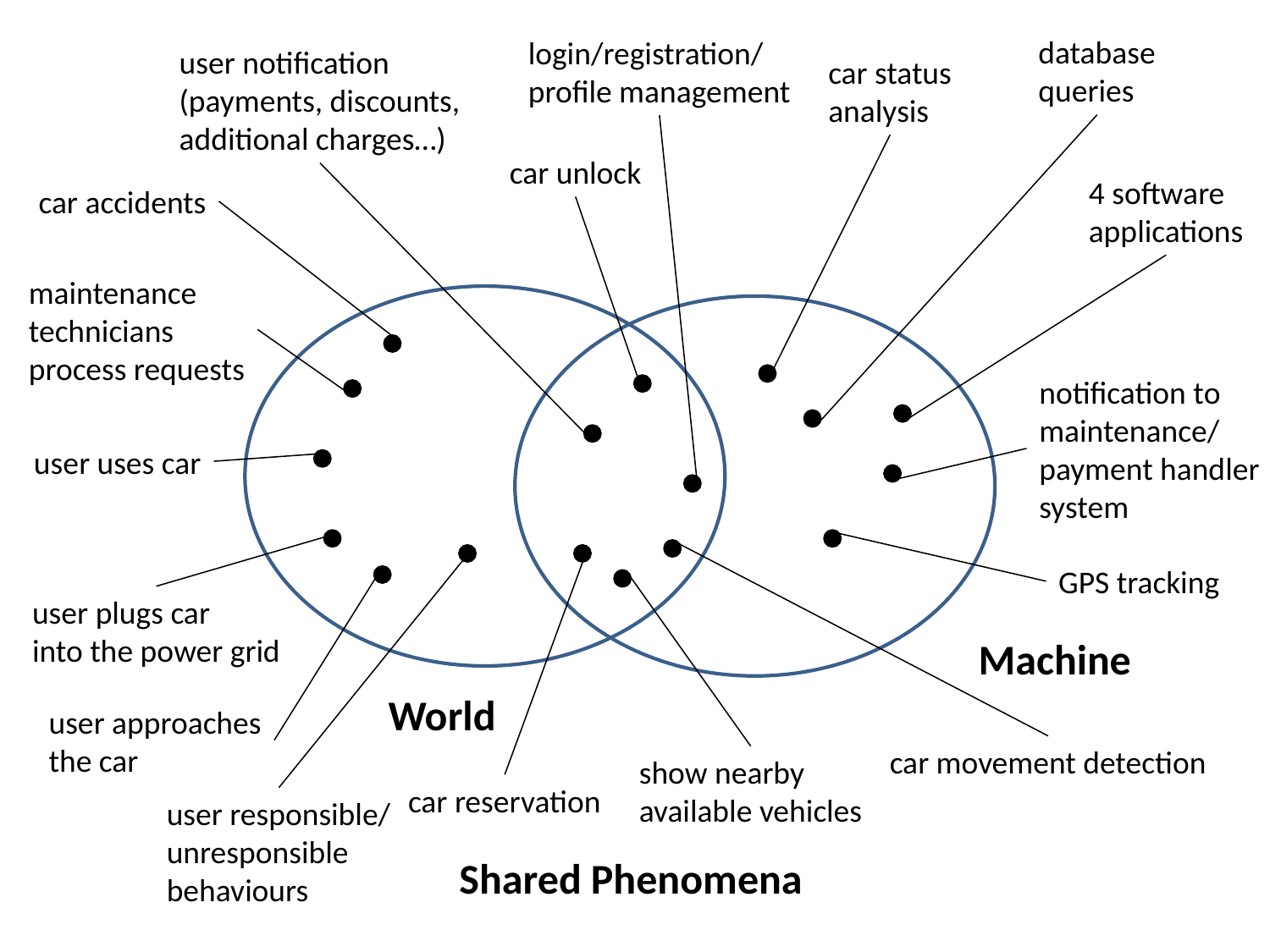

database
queries
login/registration/
profile management
user notification
(payments, discounts,
additional charges…)
car status
analysis
car unlock
4 software
applications
car accidents
maintenance
technicians
process requests

notification to
maintenance/
payment handler
system

user uses car

GPS tracking

user plugs car
into the power grid
Machine
World
user approaches
the car
car movement detection
show nearby
available vehicles
car reservation
user responsible/
unresponsible
behaviours
Shared Phenomena